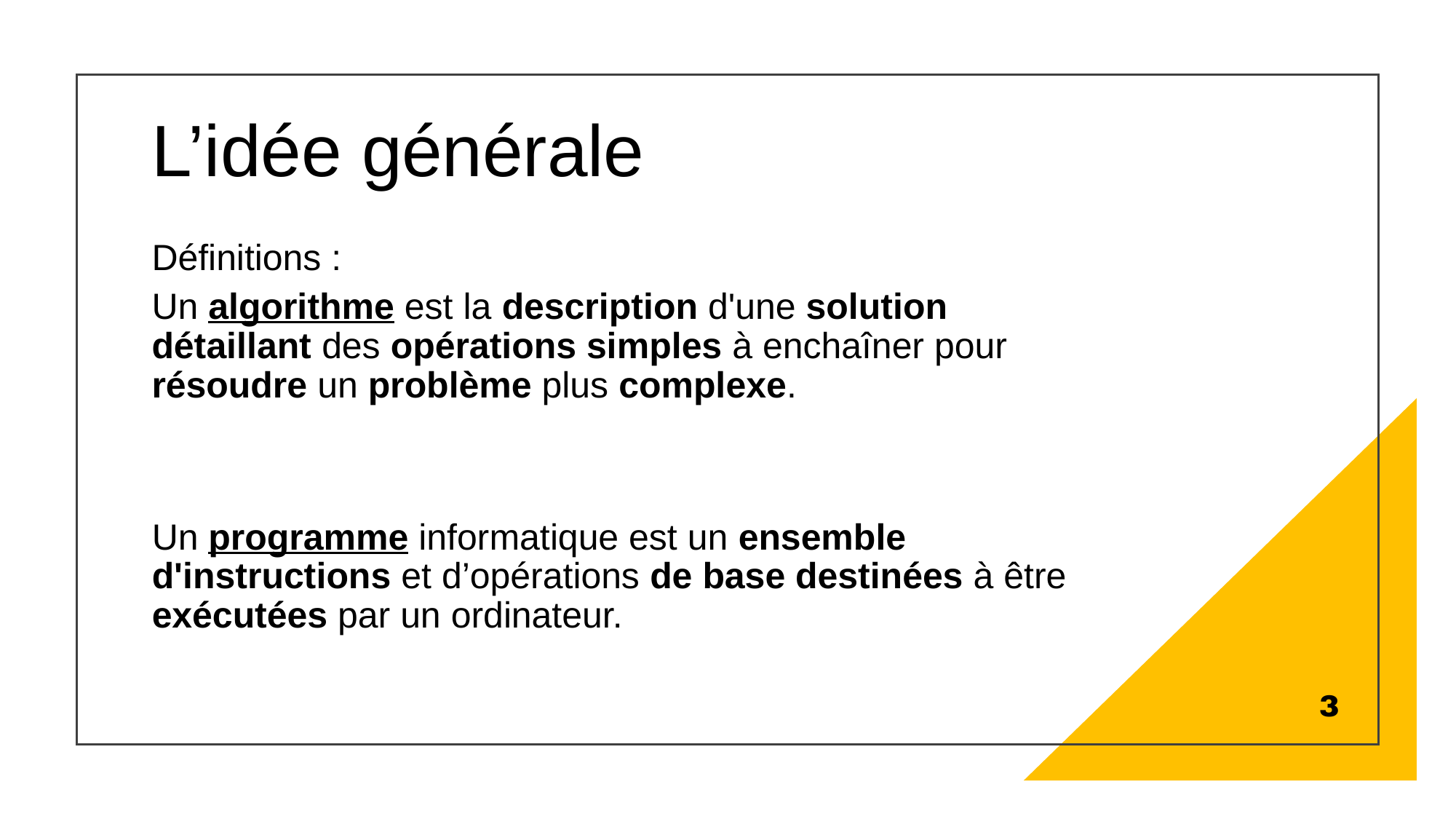

Différence entre algorithmique et programmation

L’idée générale
Définitions :
Un algorithme est la description d'une solution détaillant des opérations simples à enchaîner pour résoudre un problème plus complexe.

Un programme informatique est un ensemble d'instructions et d’opérations de base destinées à être exécutées par un ordinateur.
3
L’algorithmique